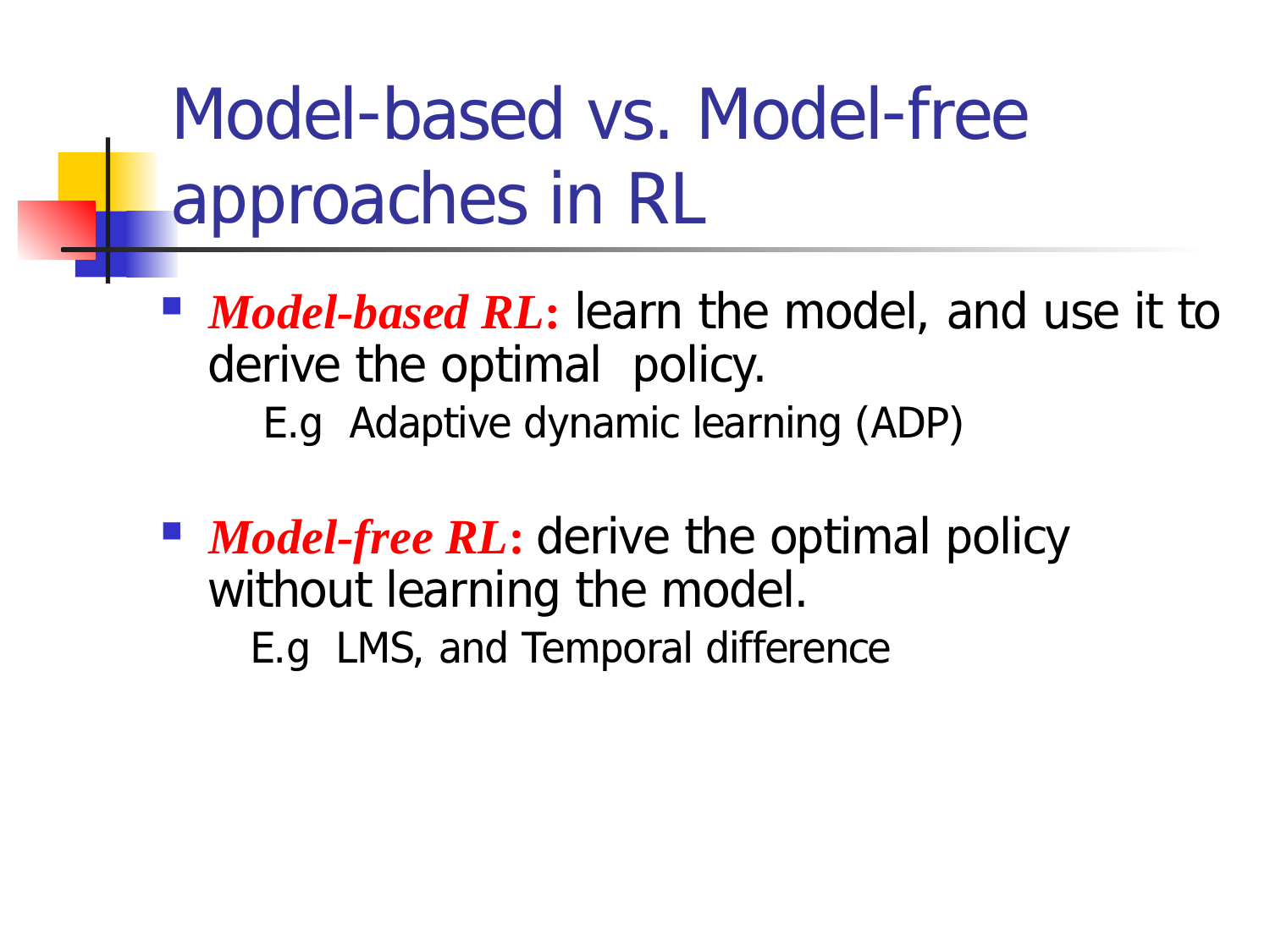

# Model-based vs. Model-free approaches in RL
Model-based RL: learn the model, and use it to derive the optimal  policy.
   E.g  Adaptive dynamic learning (ADP)

Model-free RL: derive the optimal policy without learning the model.
  E.g  LMS, and Temporal difference